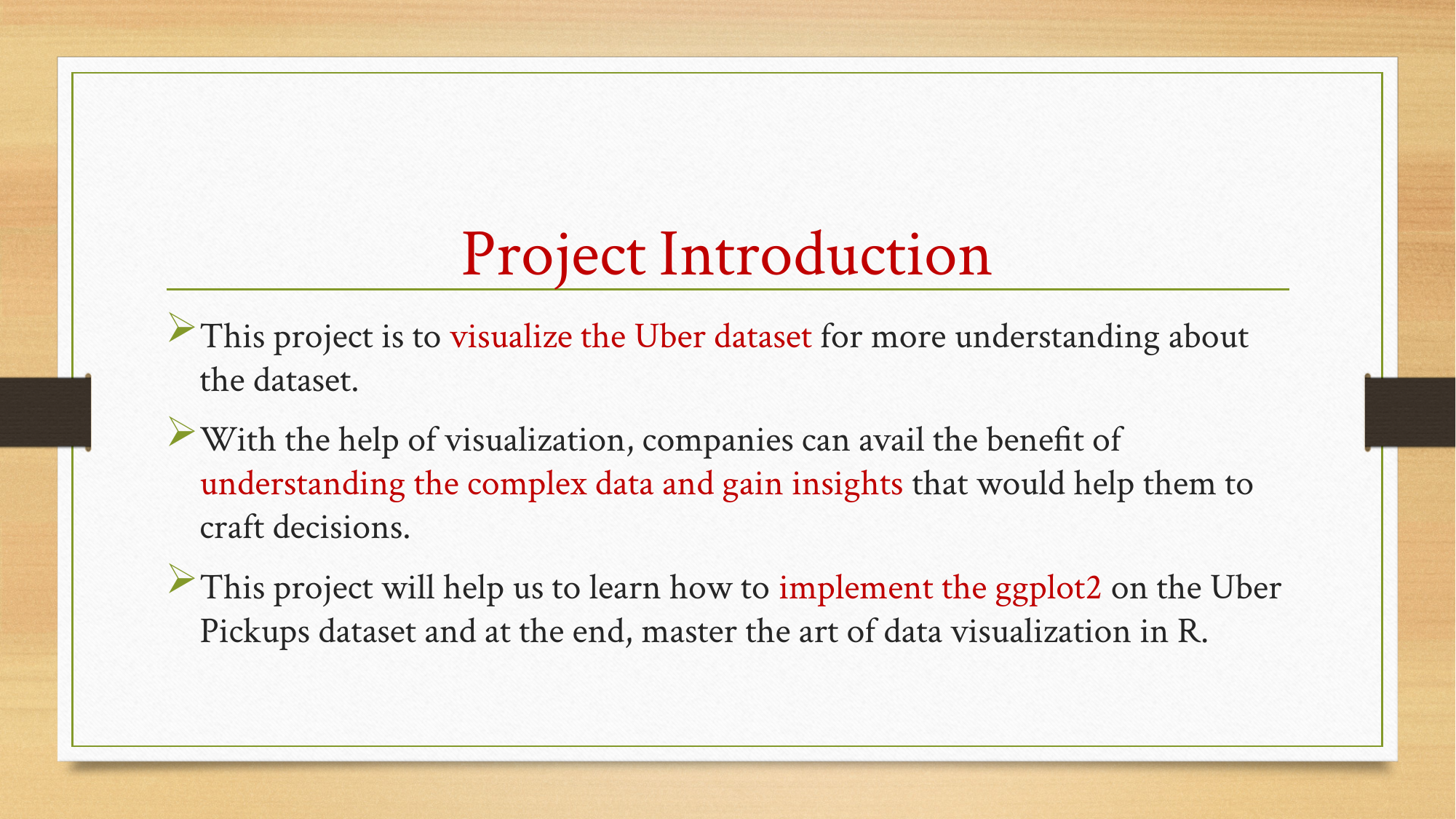

# Project Introduction
This project is to visualize the Uber dataset for more understanding about the dataset.
With the help of visualization, companies can avail the benefit of understanding the complex data and gain insights that would help them to craft decisions.
This project will help us to learn how to implement the ggplot2 on the Uber Pickups dataset and at the end, master the art of data visualization in R.